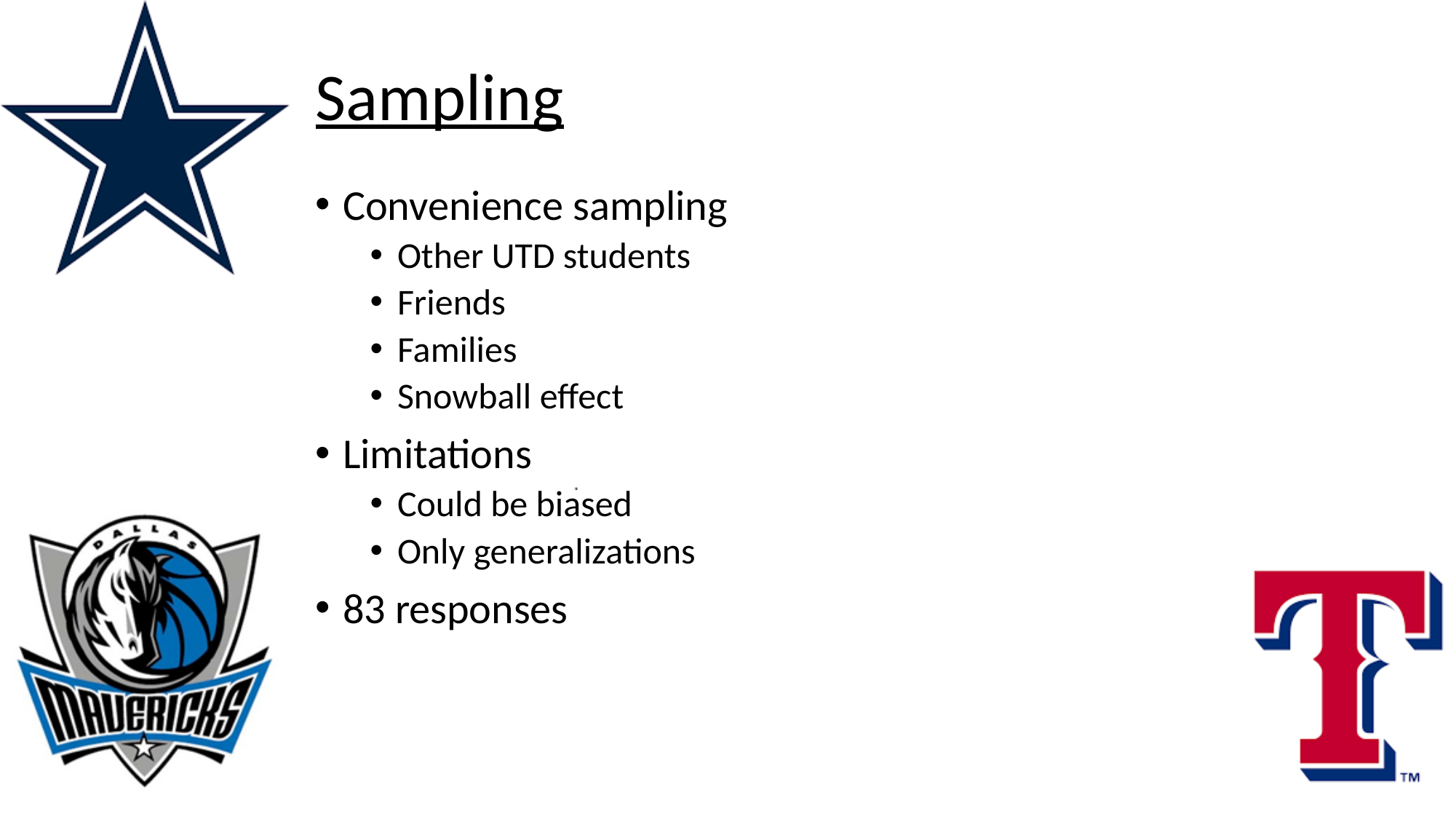

# Sampling
Convenience sampling
Other UTD students
Friends
Families
Snowball effect
Limitations
Could be biased
Only generalizations
83 responses